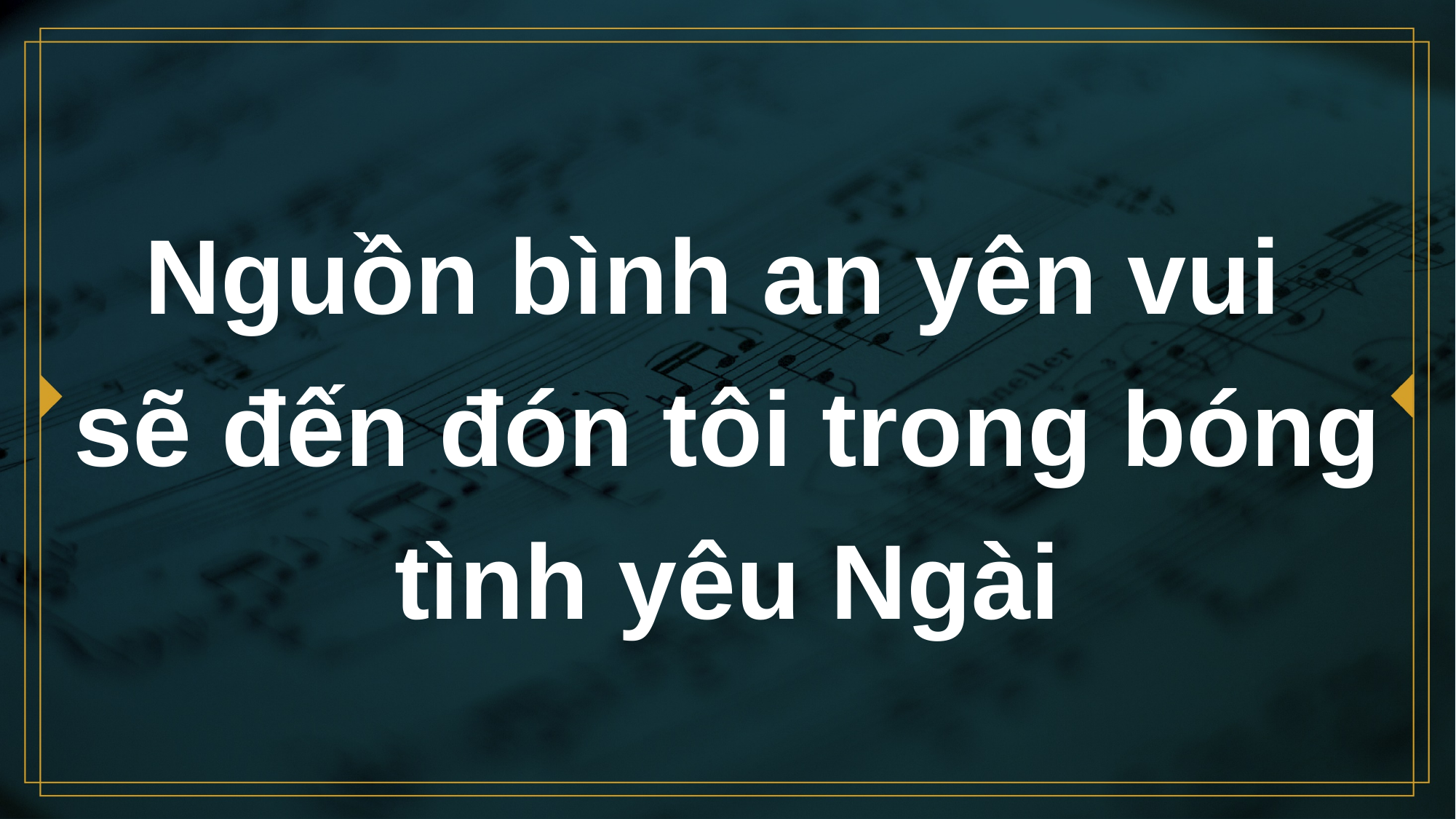

# Nguồn bình an yên vui sẽ đến đón tôi trong bóng tình yêu Ngài